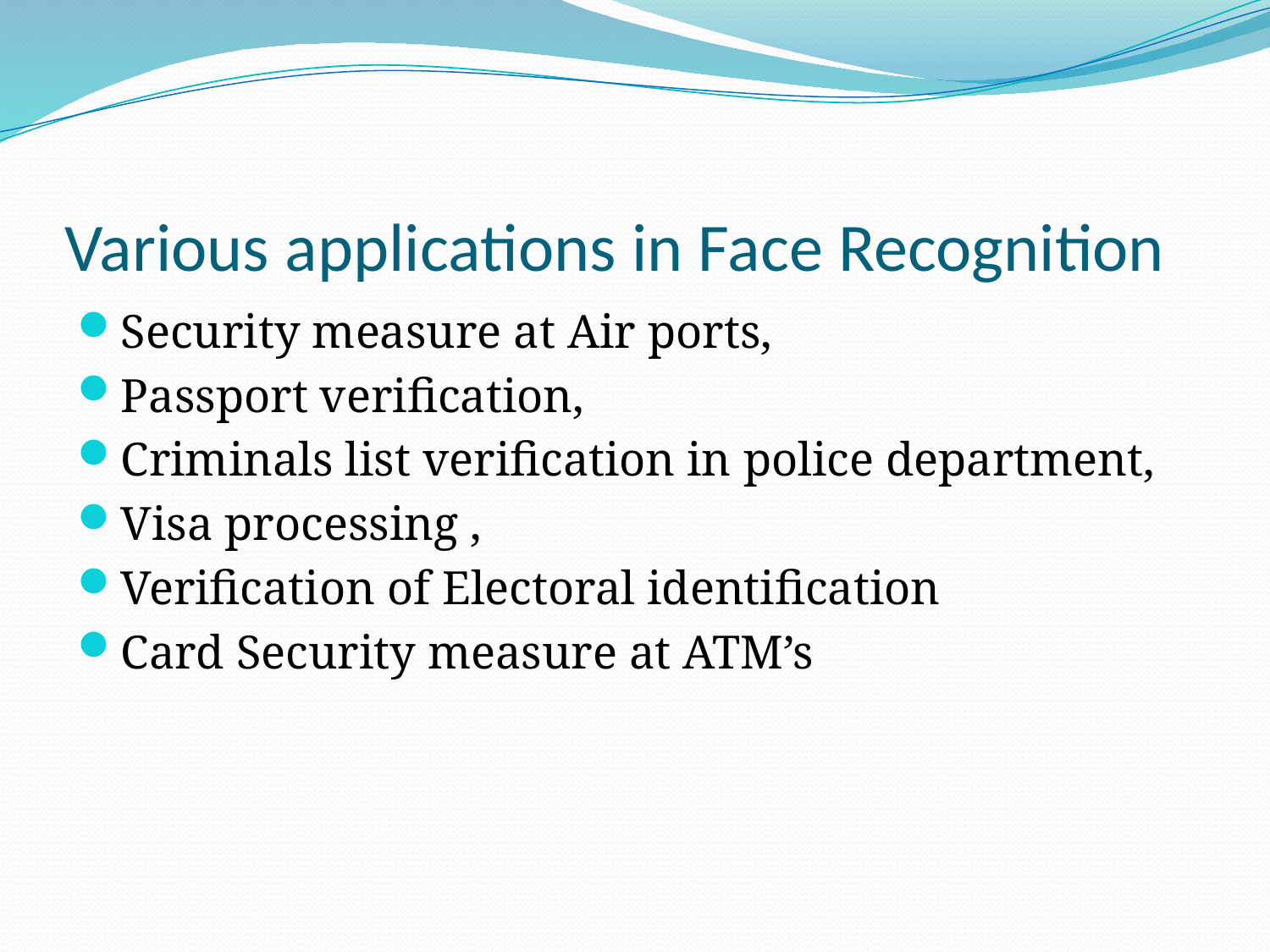

# Various applications in Face Recognition
Security measure at Air ports,
Passport verification,
Criminals list verification in police department,
Visa processing ,
Verification of Electoral identification
Card Security measure at ATM’s